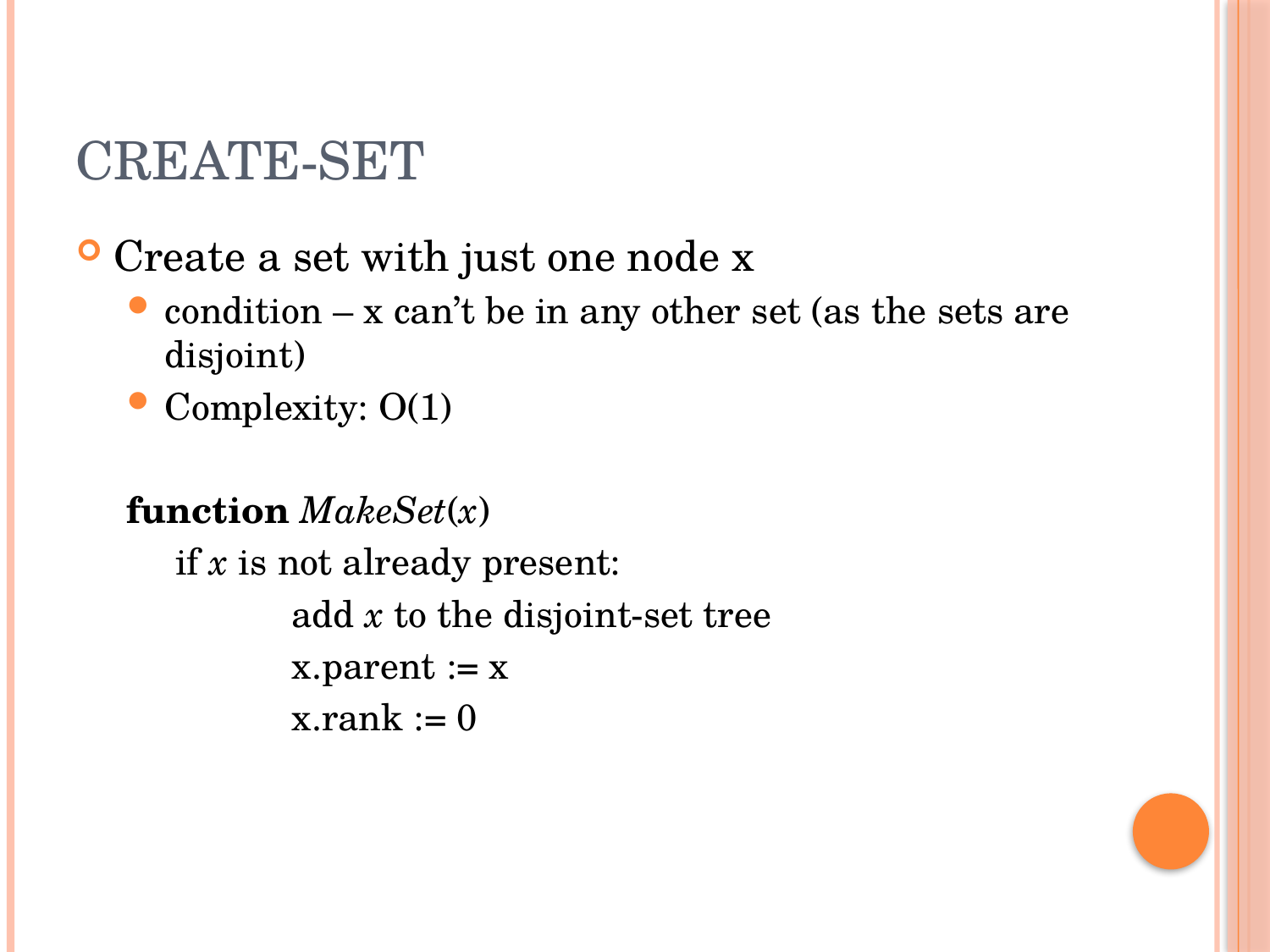

# Create-Set
Create a set with just one node x
condition – x can’t be in any other set (as the sets are disjoint)
Complexity: O(1)

function MakeSet(x)
	 if x is not already present:
		add x to the disjoint-set tree
		x.parent := x
		x.rank := 0